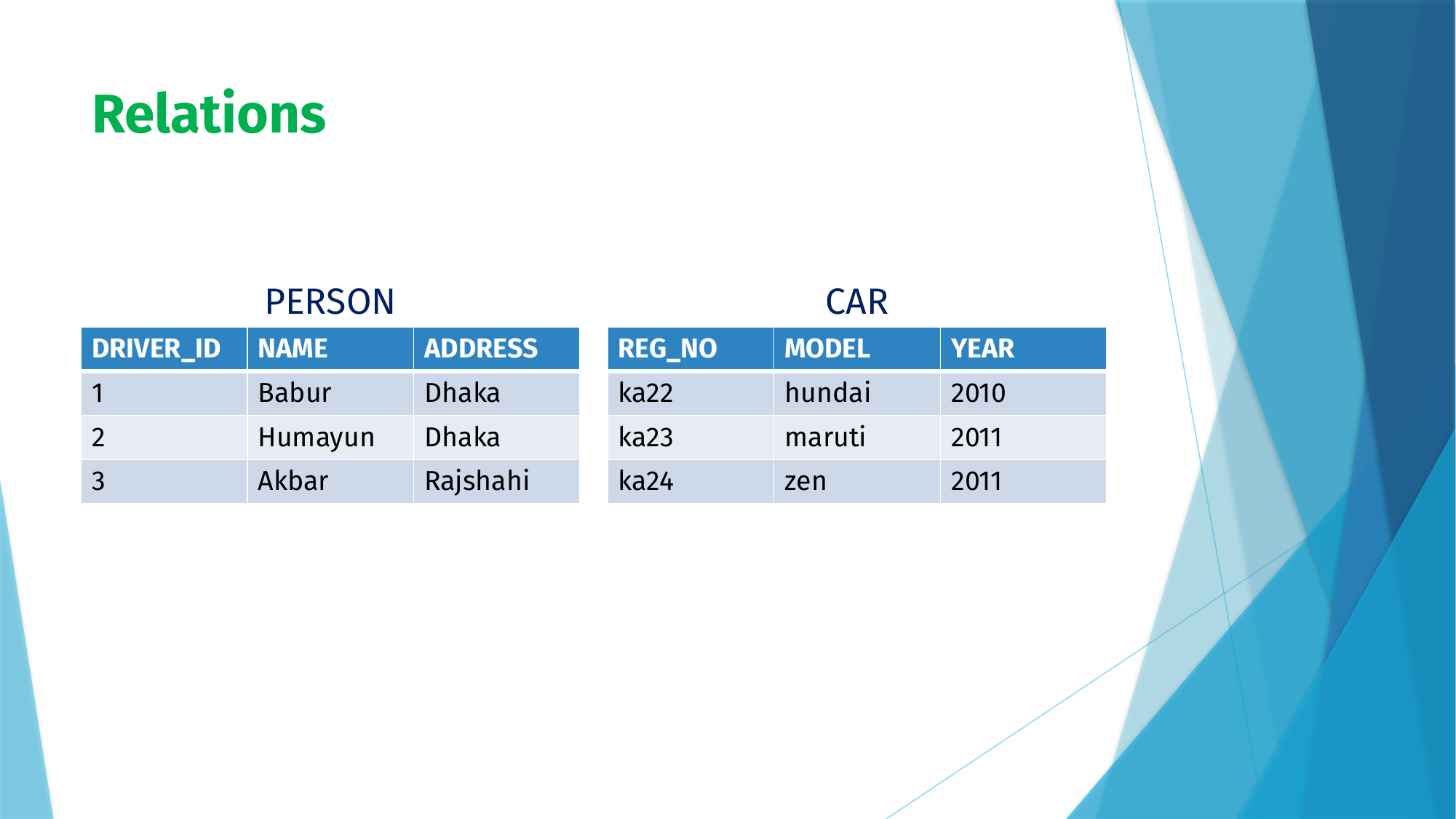

# Relations
PERSON
CAR
| DRIVER\_ID | NAME | ADDRESS |
| --- | --- | --- |
| 1 | Babur | Dhaka |
| 2 | Humayun | Dhaka |
| 3 | Akbar | Rajshahi |
| REG\_NO | MODEL | YEAR |
| --- | --- | --- |
| ka22 | hundai | 2010 |
| ka23 | maruti | 2011 |
| ka24 | zen | 2011 |